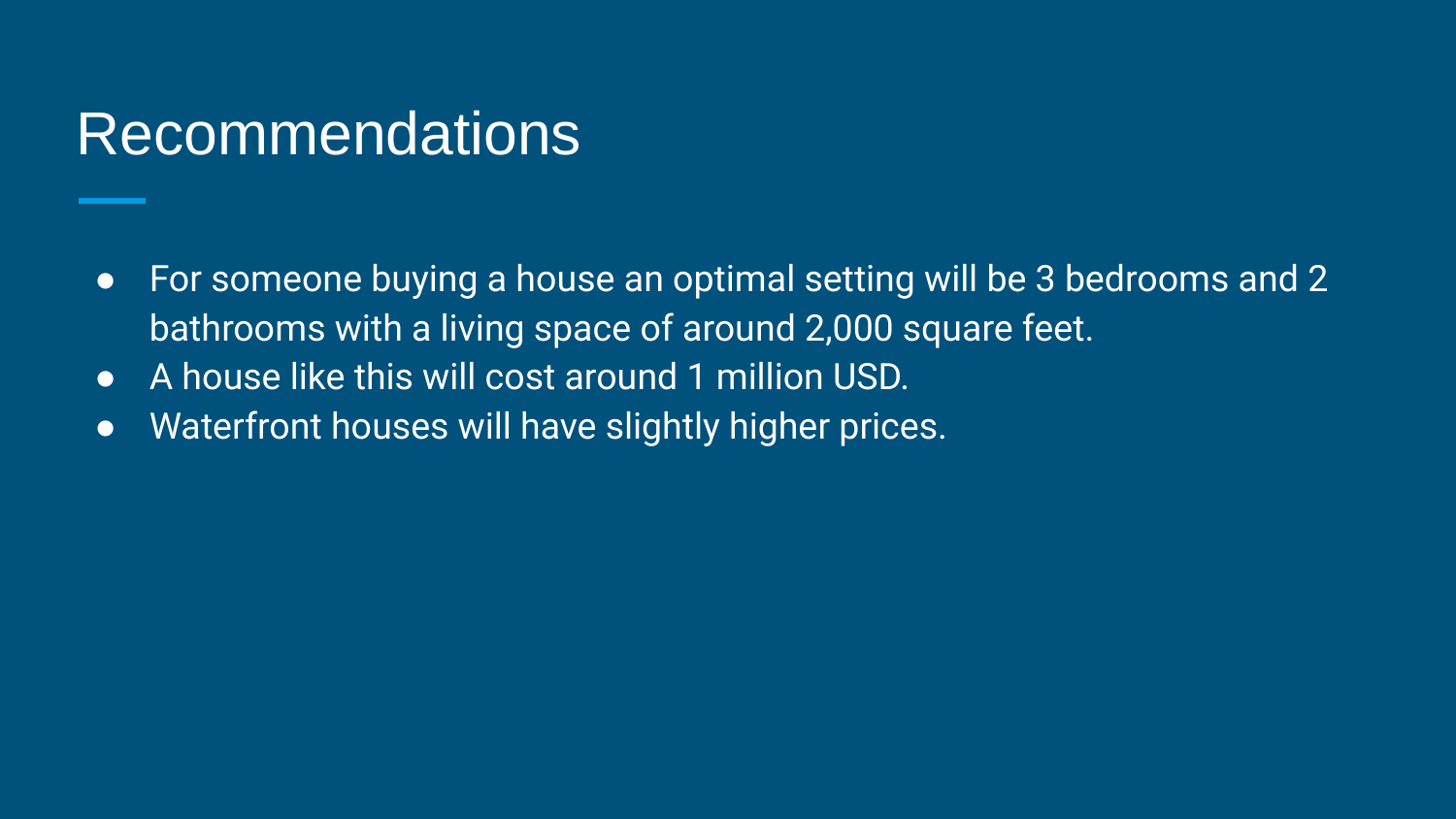

# Recommendations
For someone buying a house an optimal setting will be 3 bedrooms and 2 bathrooms with a living space of around 2,000 square feet.
A house like this will cost around 1 million USD.
Waterfront houses will have slightly higher prices.